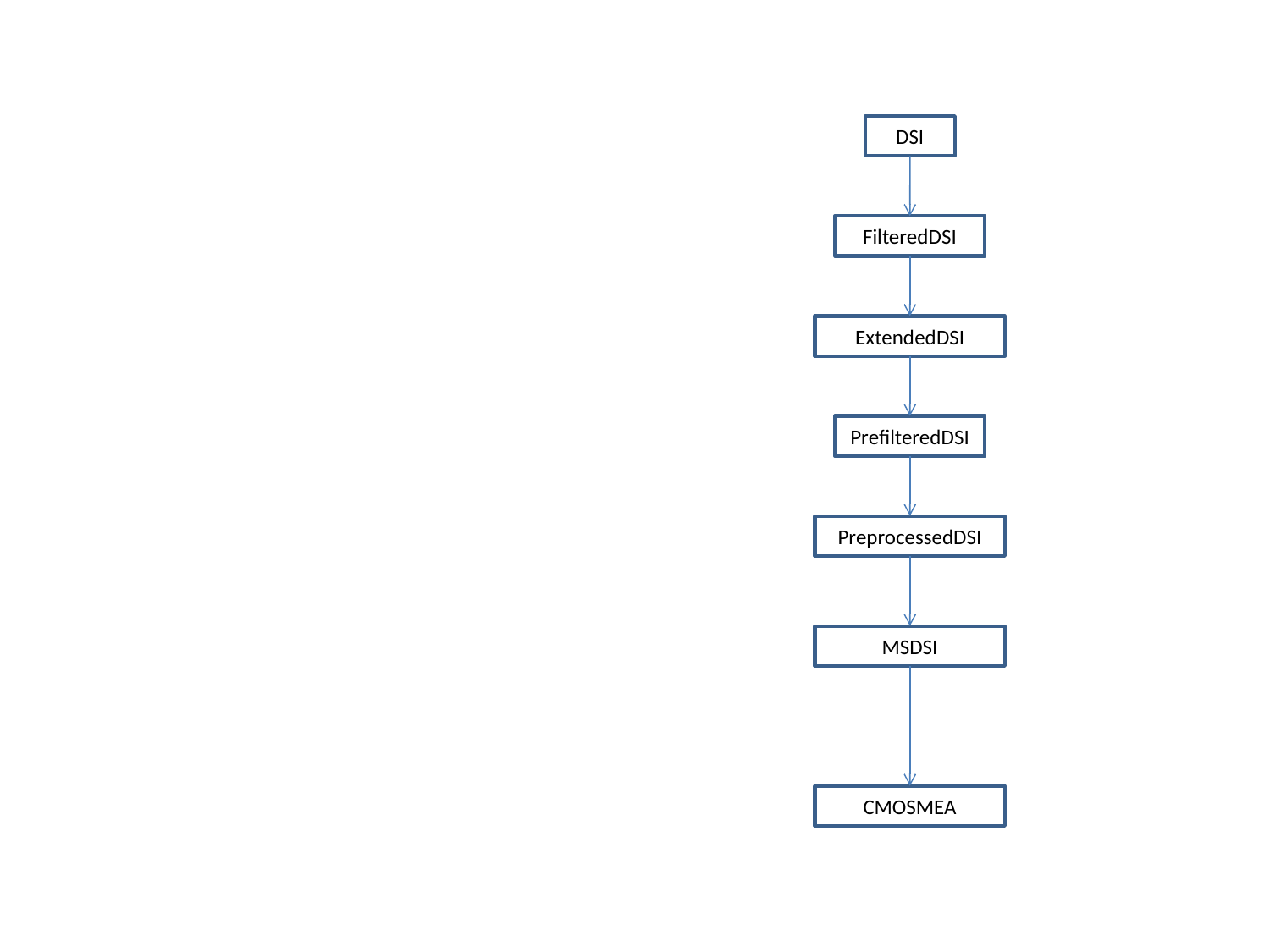

DSI
FilteredDSI
ExtendedDSI
PrefilteredDSI
PreprocessedDSI
MSDSI
CMOSMEA